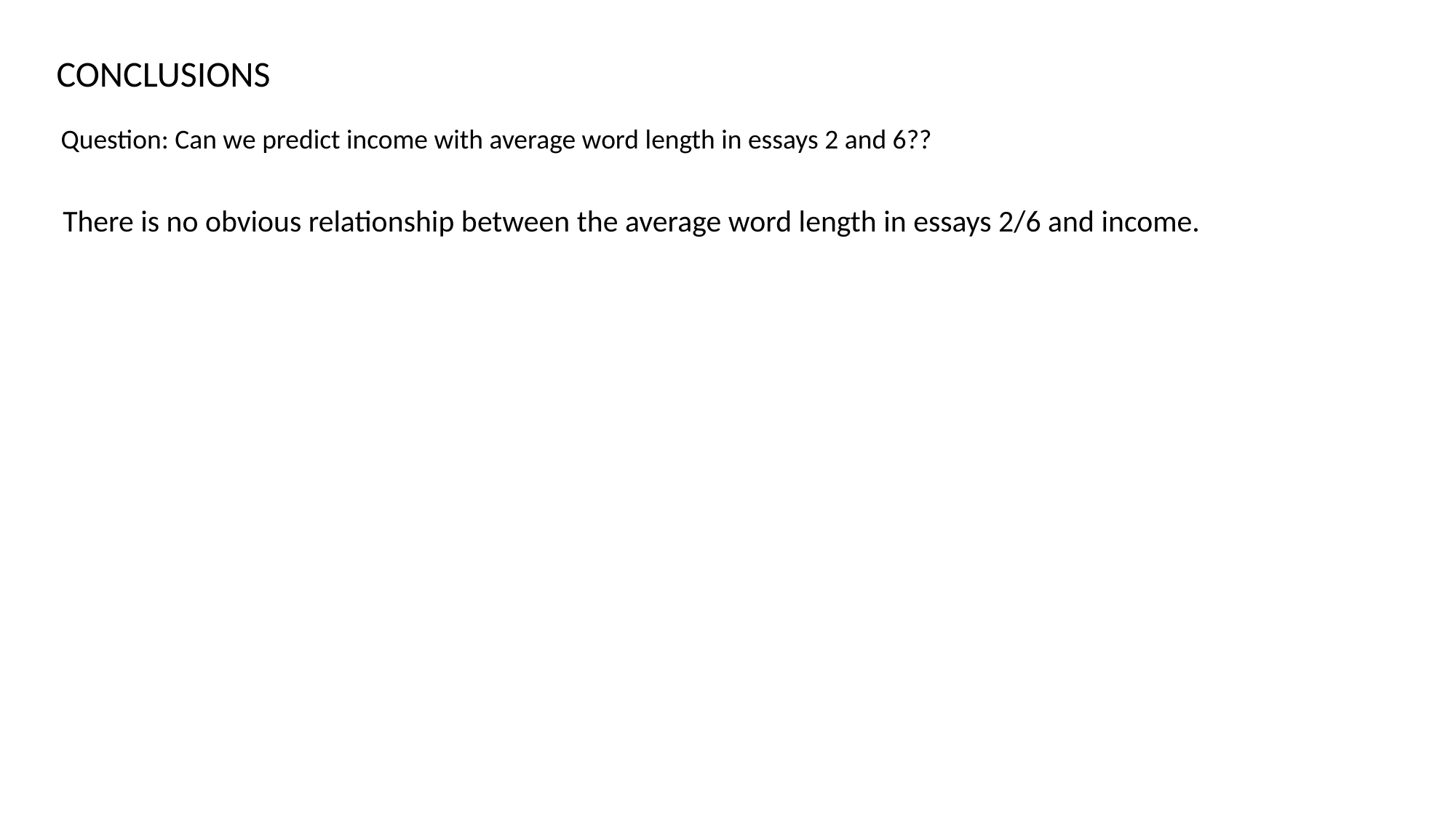

CONCLUSIONS
Question: Can we predict income with average word length in essays 2 and 6??
There is no obvious relationship between the average word length in essays 2/6 and income.